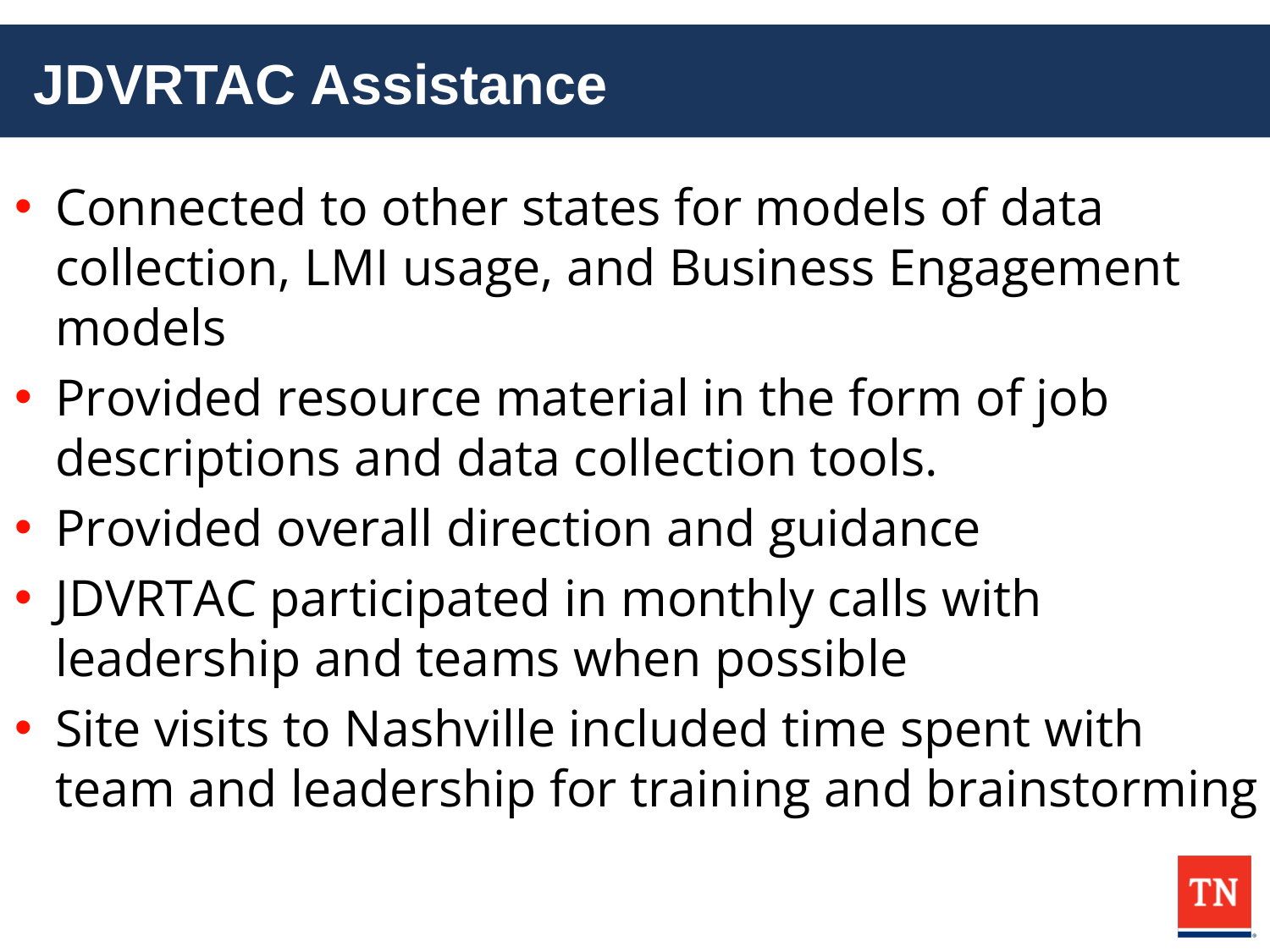

# JDVRTAC Assistance
Connected to other states for models of data collection, LMI usage, and Business Engagement models
Provided resource material in the form of job descriptions and data collection tools.
Provided overall direction and guidance
JDVRTAC participated in monthly calls with leadership and teams when possible
Site visits to Nashville included time spent with team and leadership for training and brainstorming